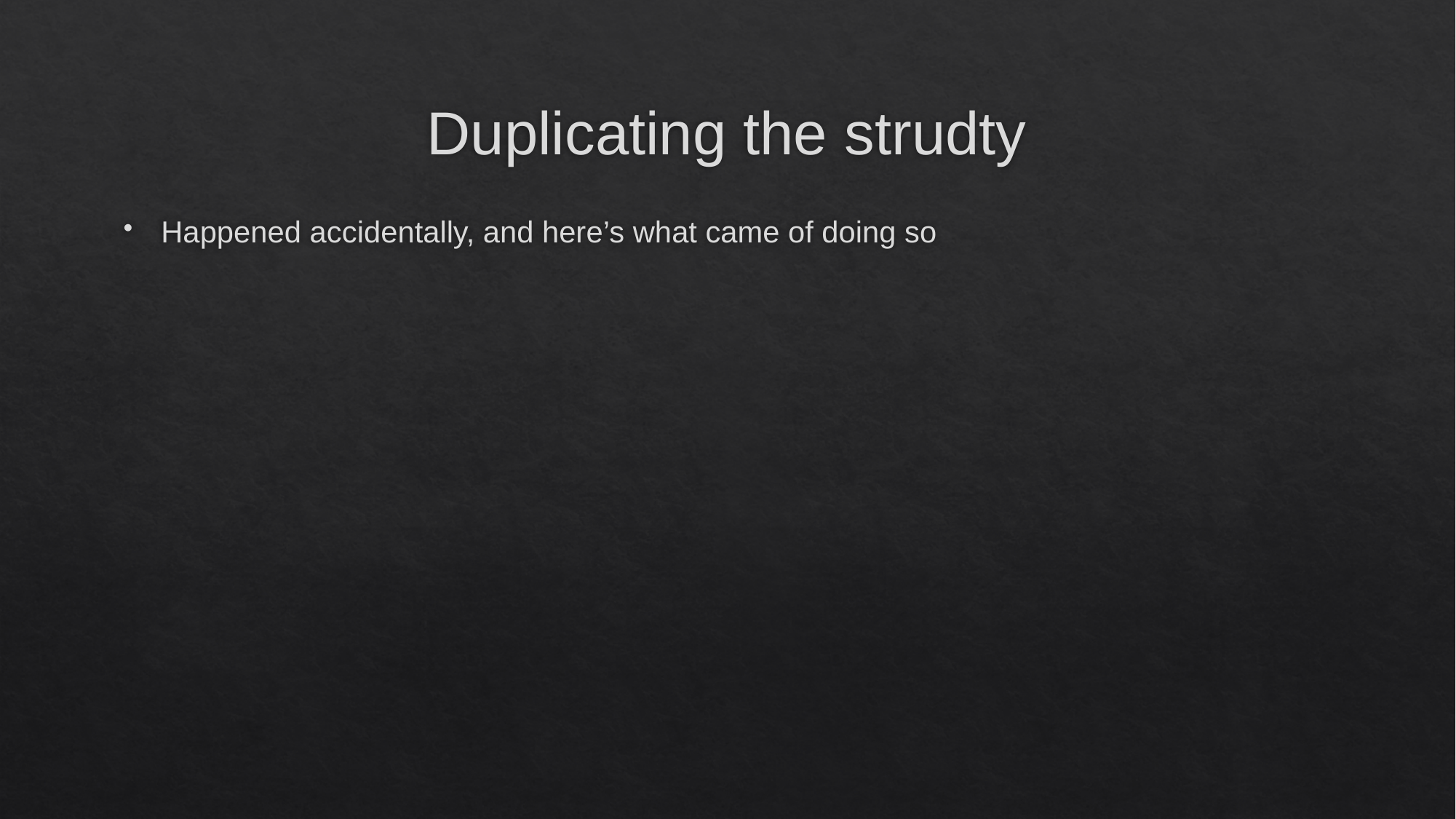

# Duplicating the strudty
Happened accidentally, and here’s what came of doing so